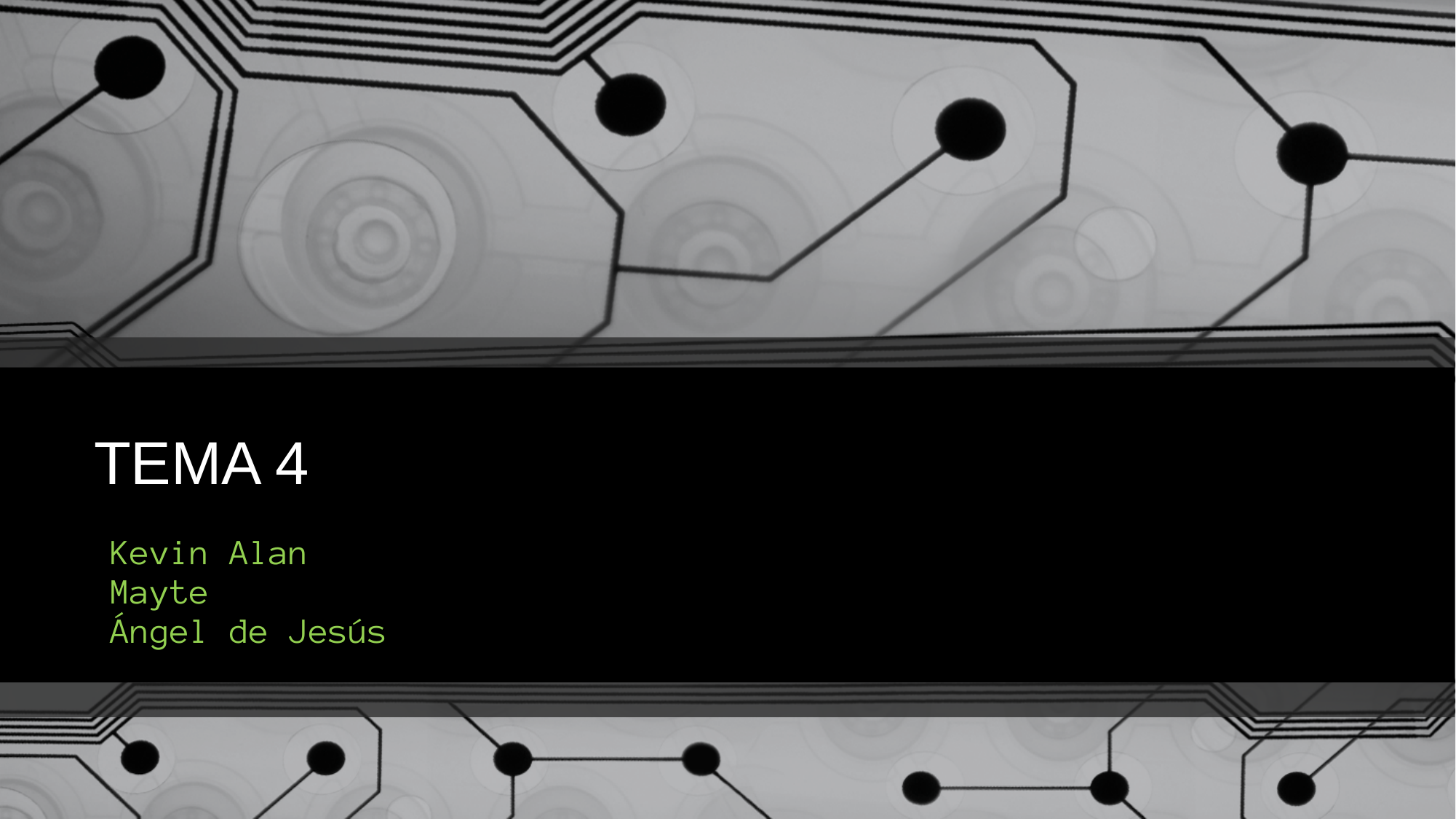

# TEMA 4 TEMA 4
Kevin Alan
Mayte
Ángel de Jesús